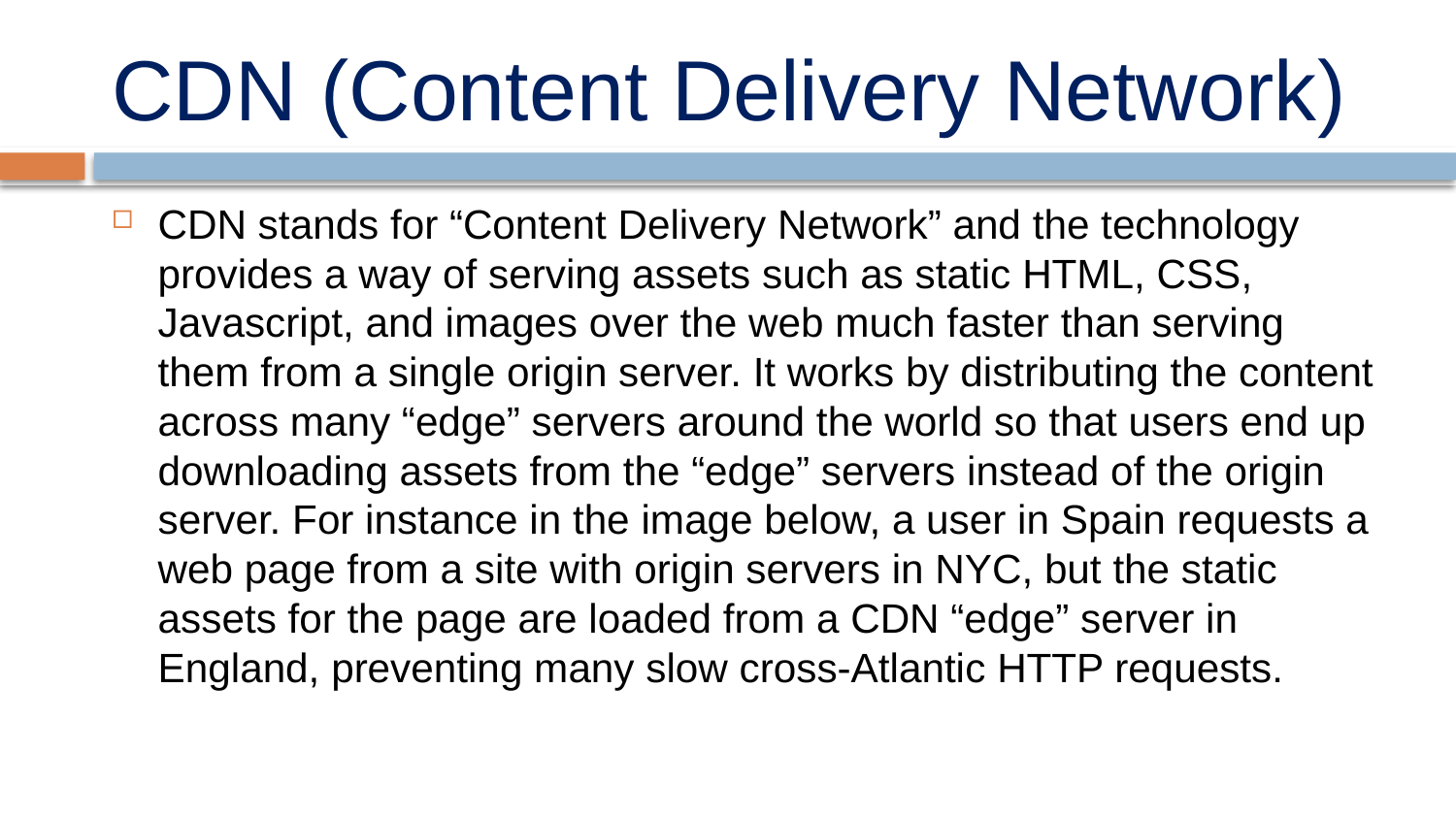

# CDN (Content Delivery Network)
CDN stands for “Content Delivery Network” and the technology provides a way of serving assets such as static HTML, CSS, Javascript, and images over the web much faster than serving them from a single origin server. It works by distributing the content across many “edge” servers around the world so that users end up downloading assets from the “edge” servers instead of the origin server. For instance in the image below, a user in Spain requests a web page from a site with origin servers in NYC, but the static assets for the page are loaded from a CDN “edge” server in England, preventing many slow cross-Atlantic HTTP requests.